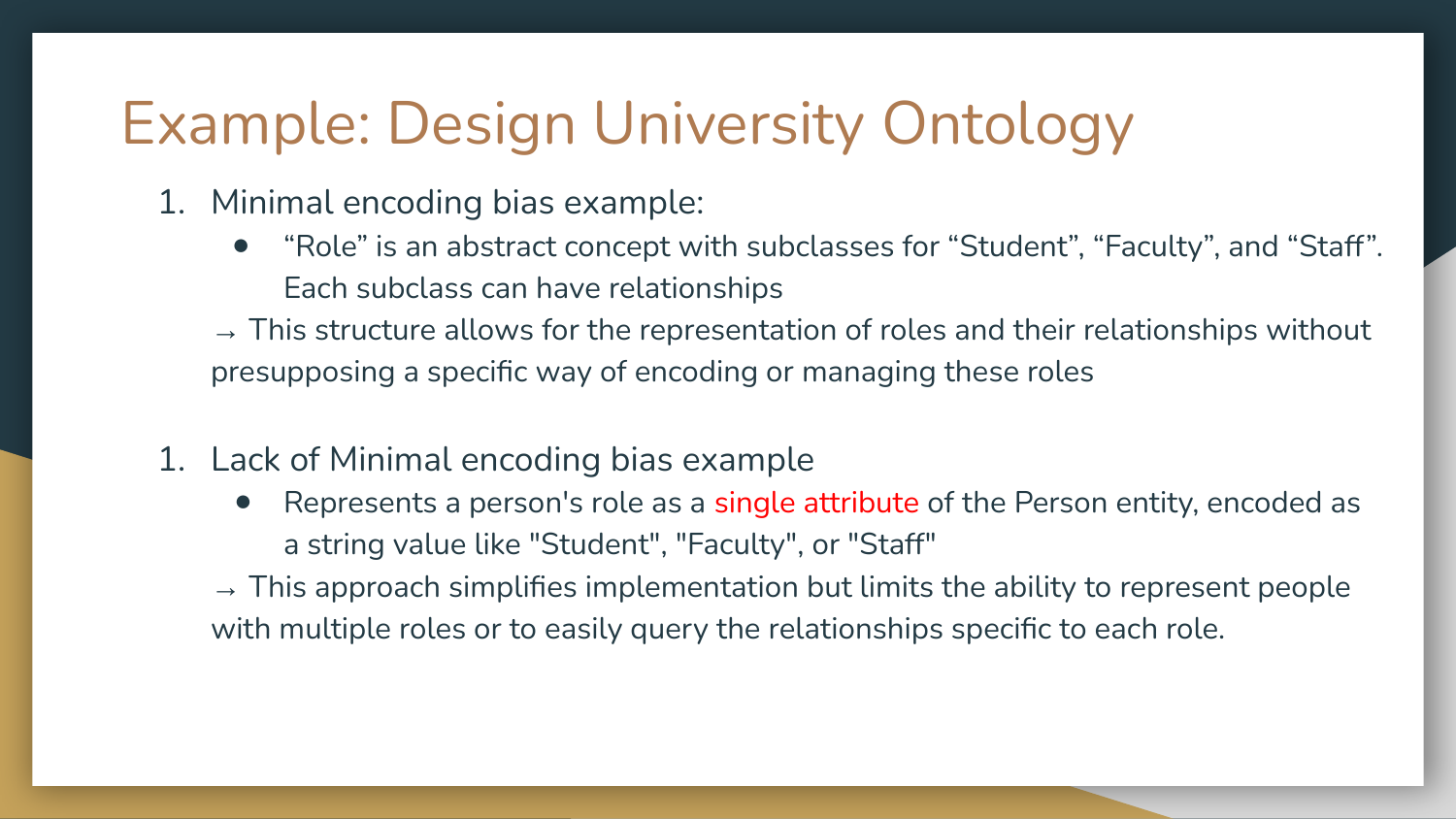

Example: Design University Ontology
Minimal encoding bias example:
“Role” is an abstract concept with subclasses for “Student”, “Faculty”, and “Staff”. Each subclass can have relationships
→ This structure allows for the representation of roles and their relationships without presupposing a specific way of encoding or managing these roles

Lack of Minimal encoding bias example
Represents a person's role as a single attribute of the Person entity, encoded as a string value like "Student", "Faculty", or "Staff"
→ This approach simplifies implementation but limits the ability to represent people with multiple roles or to easily query the relationships specific to each role.